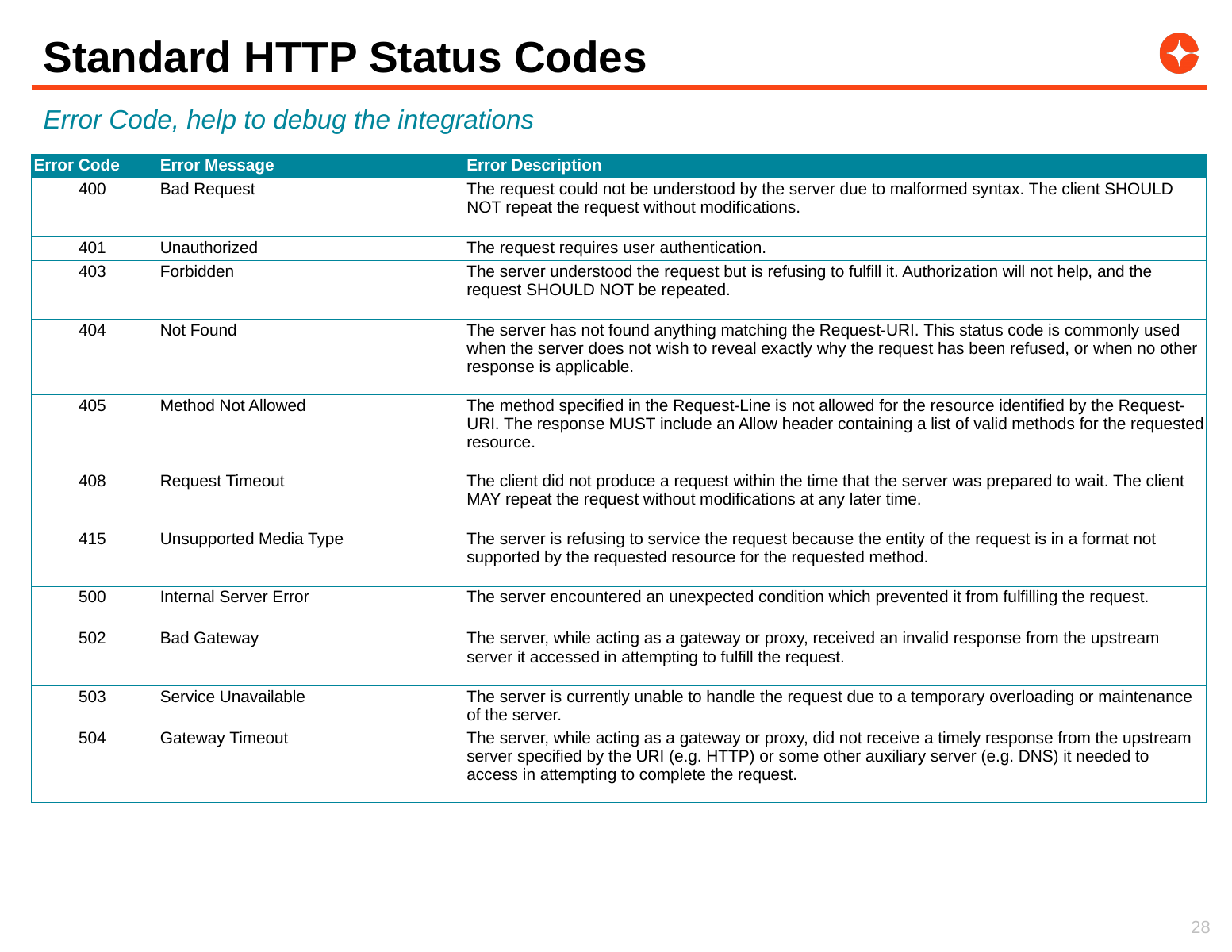

# Standard HTTP Status Codes
Error Code, help to debug the integrations
| Error Code | Error Message | Error Description |
| --- | --- | --- |
| 400 | Bad Request | The request could not be understood by the server due to malformed syntax. The client SHOULD NOT repeat the request without modifications. |
| 401 | Unauthorized | The request requires user authentication. |
| 403 | Forbidden | The server understood the request but is refusing to fulfill it. Authorization will not help, and the request SHOULD NOT be repeated. |
| 404 | Not Found | The server has not found anything matching the Request-URI. This status code is commonly used when the server does not wish to reveal exactly why the request has been refused, or when no other response is applicable. |
| 405 | Method Not Allowed | The method specified in the Request-Line is not allowed for the resource identified by the Request-URI. The response MUST include an Allow header containing a list of valid methods for the requested resource. |
| 408 | Request Timeout | The client did not produce a request within the time that the server was prepared to wait. The client MAY repeat the request without modifications at any later time. |
| 415 | Unsupported Media Type | The server is refusing to service the request because the entity of the request is in a format not supported by the requested resource for the requested method. |
| 500 | Internal Server Error | The server encountered an unexpected condition which prevented it from fulfilling the request. |
| 502 | Bad Gateway | The server, while acting as a gateway or proxy, received an invalid response from the upstream server it accessed in attempting to fulfill the request. |
| 503 | Service Unavailable | The server is currently unable to handle the request due to a temporary overloading or maintenance of the server. |
| 504 | Gateway Timeout | The server, while acting as a gateway or proxy, did not receive a timely response from the upstream server specified by the URI (e.g. HTTP) or some other auxiliary server (e.g. DNS) it needed to access in attempting to complete the request. |

28